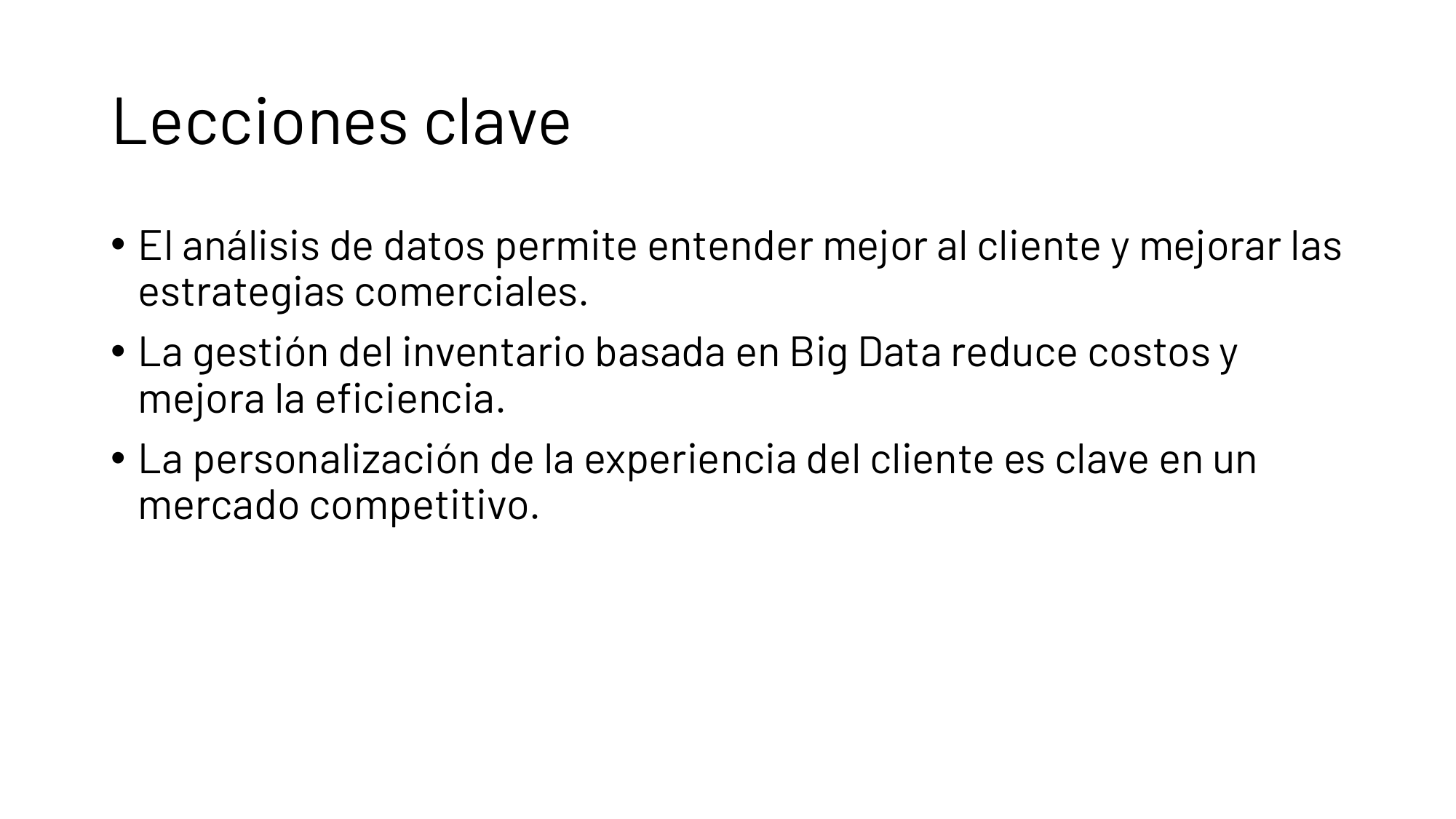

# Lecciones clave
El análisis de datos permite entender mejor al cliente y mejorar las estrategias comerciales.
La gestión del inventario basada en Big Data reduce costos y mejora la eficiencia.
La personalización de la experiencia del cliente es clave en un mercado competitivo.